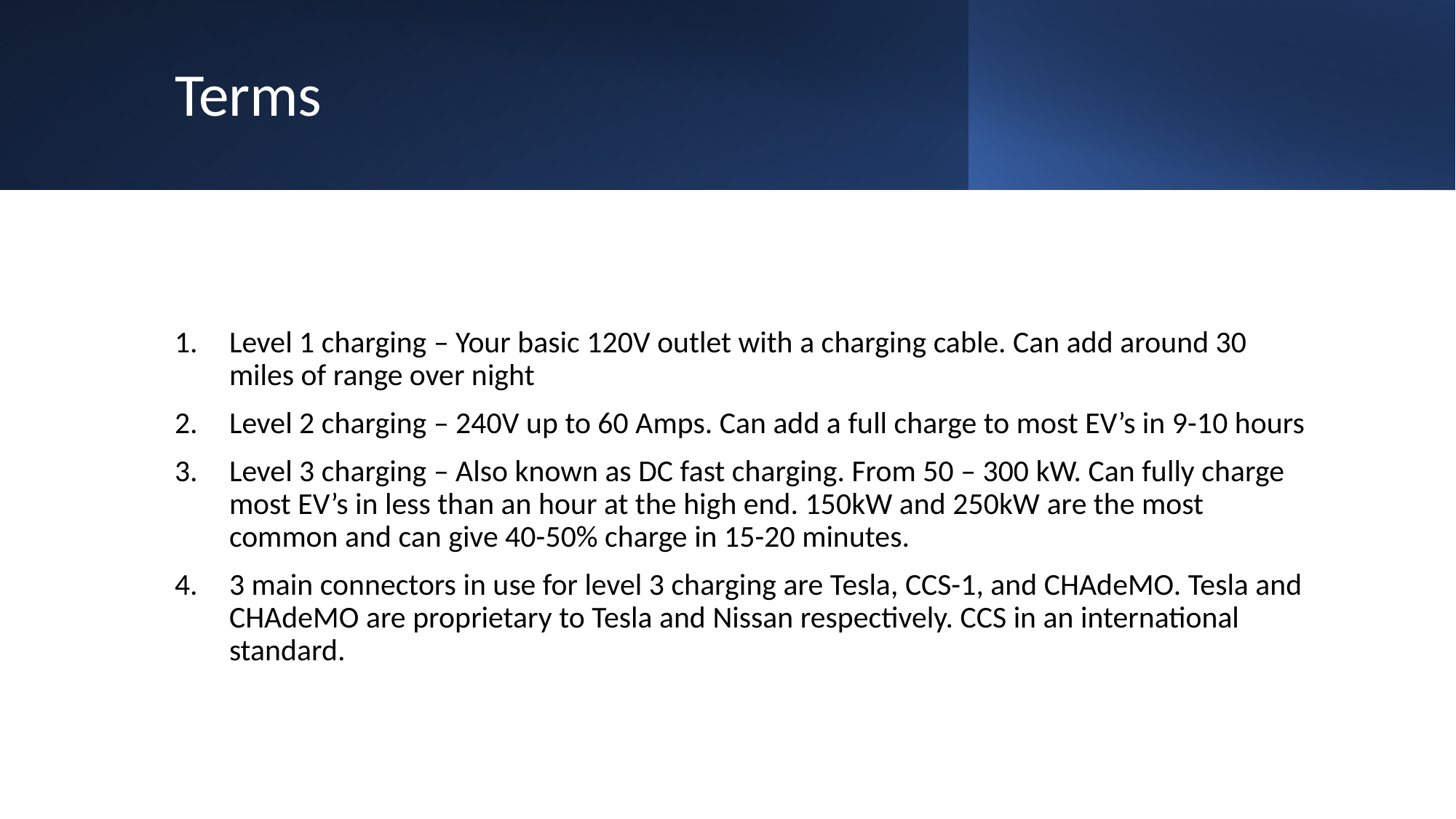

# Terms
Level 1 charging – Your basic 120V outlet with a charging cable. Can add around 30 miles of range over night
Level 2 charging – 240V up to 60 Amps. Can add a full charge to most EV’s in 9-10 hours
Level 3 charging – Also known as DC fast charging. From 50 – 300 kW. Can fully charge most EV’s in less than an hour at the high end. 150kW and 250kW are the most common and can give 40-50% charge in 15-20 minutes.
3 main connectors in use for level 3 charging are Tesla, CCS-1, and CHAdeMO. Tesla and CHAdeMO are proprietary to Tesla and Nissan respectively. CCS in an international standard.